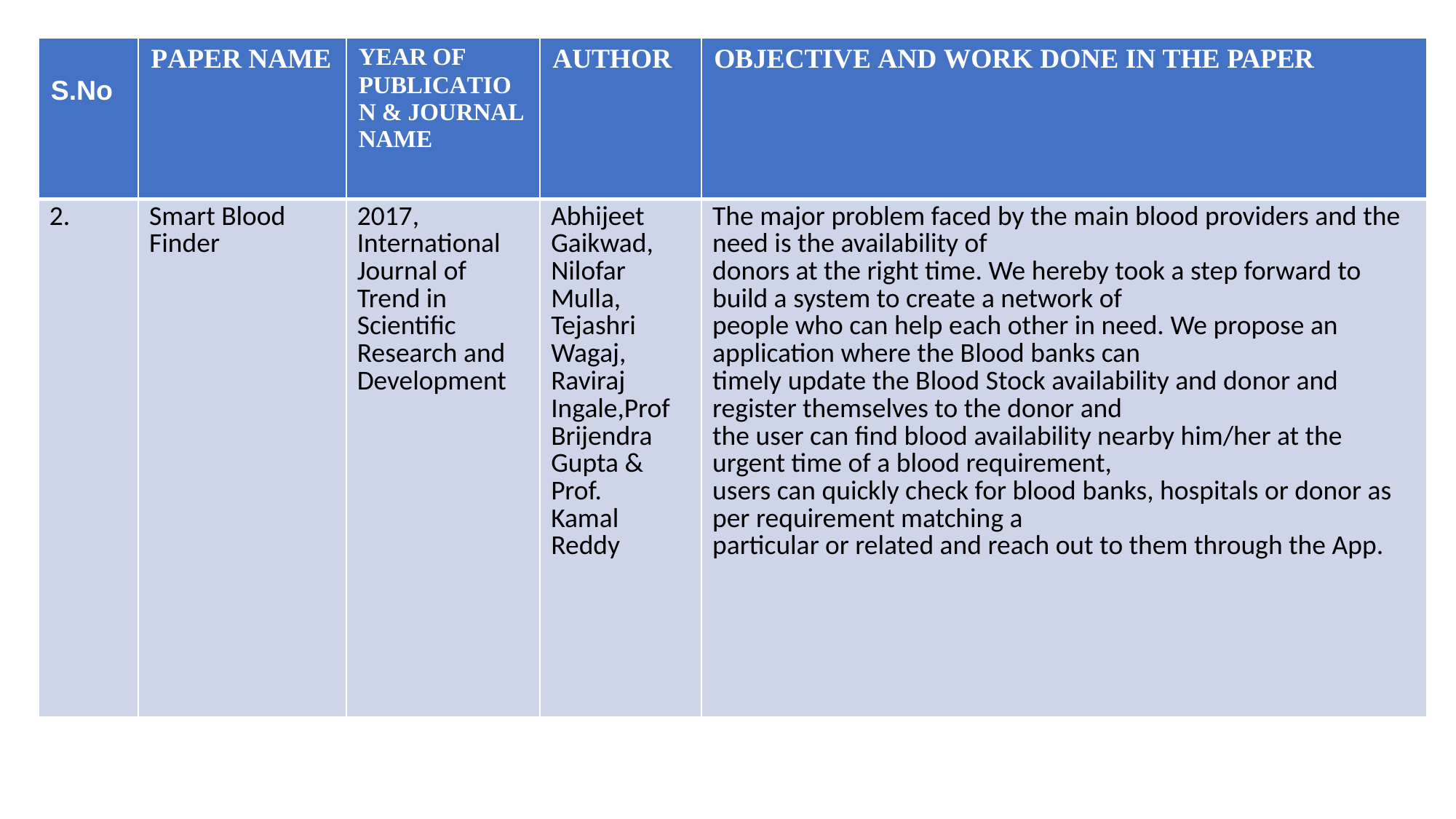

| S.No | PAPER NAME | YEAR OF PUBLICATION & JOURNAL NAME | AUTHOR | OBJECTIVE AND WORK DONE IN THE PAPER |
| --- | --- | --- | --- | --- |
| 2. | Smart Blood Finder | 2017, International Journal of Trend in Scientific Research and Development | Abhijeet Gaikwad, Nilofar Mulla, Tejashri Wagaj, Raviraj Ingale,Prof Brijendra Gupta & Prof. Kamal Reddy | The major problem faced by the main blood providers and the need is the availability of donors at the right time. We hereby took a step forward to build a system to create a network of people who can help each other in need. We propose an application where the Blood banks can timely update the Blood Stock availability and donor and register themselves to the donor and the user can find blood availability nearby him/her at the urgent time of a blood requirement, users can quickly check for blood banks, hospitals or donor as per requirement matching a particular or related and reach out to them through the App. |